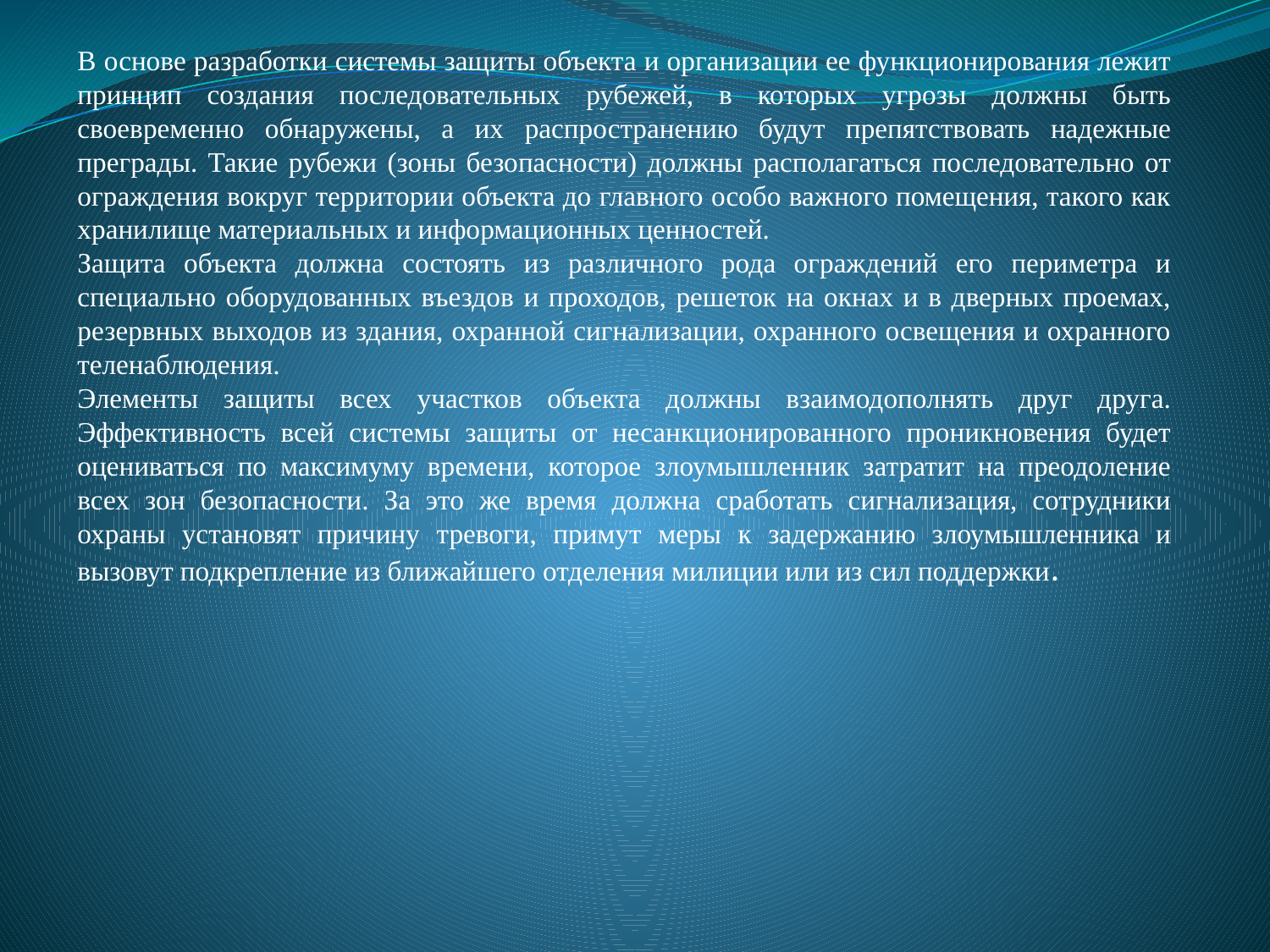

В основе разработки системы защиты объекта и организации ее функционирования лежит принцип создания последовательных рубежей, в которых угрозы должны быть своевременно обнаружены, а их распространению будут препятствовать надежные преграды. Такие рубежи (зоны безопасности) должны располагаться последовательно от ограждения вокруг территории объекта до главного особо важного помещения, такого как хранилище материальных и информационных ценностей.
Защита объекта должна состоять из различного рода ограждений его периметра и специально оборудованных въездов и проходов, решеток на окнах и в дверных проемах, резервных выходов из здания, охранной сигнализации, охранного освещения и охранного теленаблюдения.
Элементы защиты всех участков объекта должны взаимодополнять друг друга. Эффективность всей системы защиты от несанкционированного проникновения будет оцениваться по максимуму времени, которое злоумышленник затратит на преодоление всех зон безопасности. За это же время должна сработать сигнализация, сотрудники охраны установят причину тревоги, примут меры к задержанию злоумышленника и вызовут подкрепление из ближайшего отделения милиции или из сил поддержки.